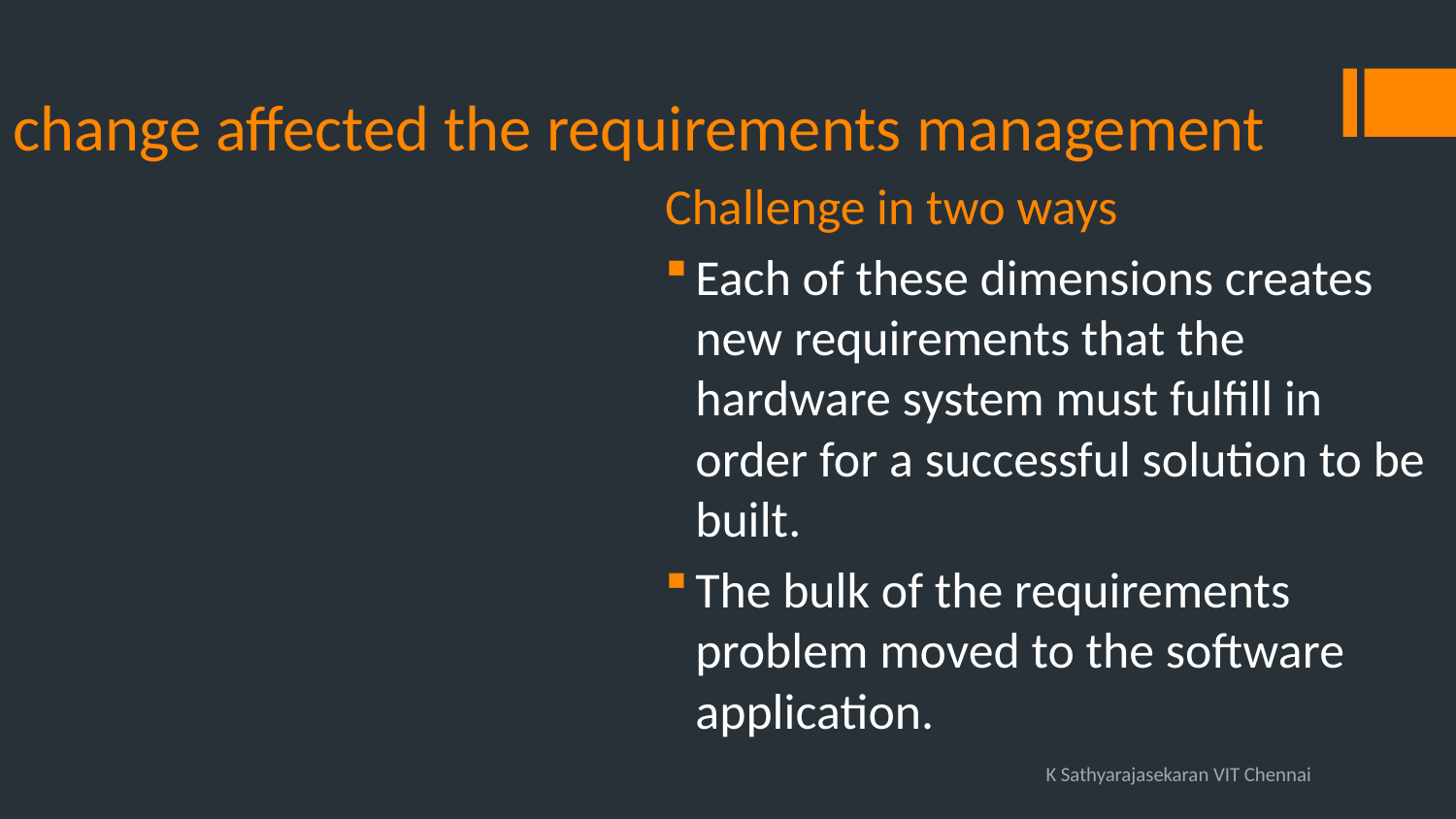

# change affected the requirements management
Challenge in two ways
Each of these dimensions creates new requirements that the hardware system must fulfill in order for a successful solution to be built.
The bulk of the requirements problem moved to the software application.

K Sathyarajasekaran VIT Chennai